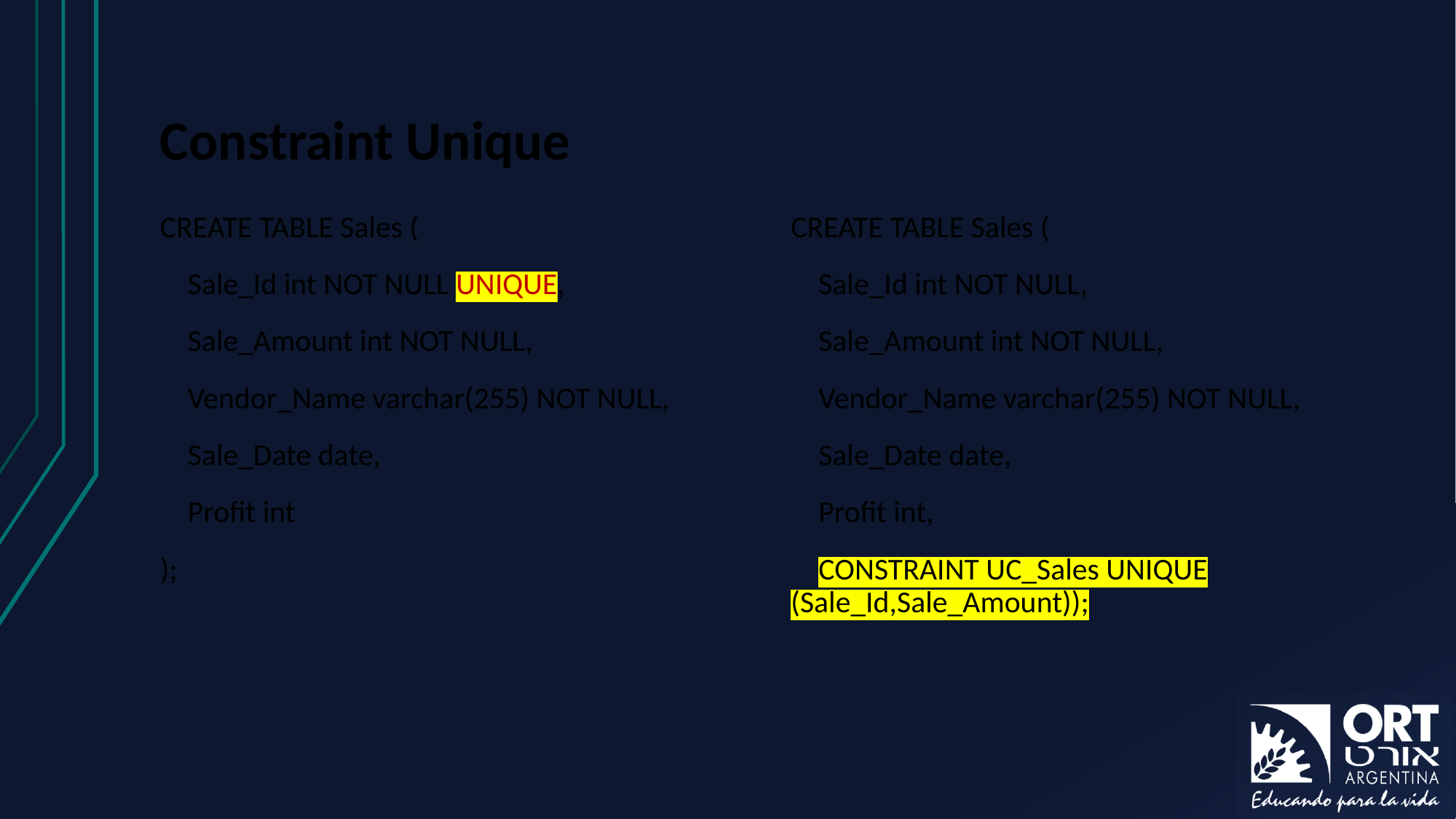

# Constraint Unique
CREATE TABLE Sales (
    Sale_Id int NOT NULL UNIQUE,
    Sale_Amount int NOT NULL,
    Vendor_Name varchar(255) NOT NULL,
    Sale_Date date,
    Profit int
);
CREATE TABLE Sales (
    Sale_Id int NOT NULL,
    Sale_Amount int NOT NULL,
    Vendor_Name varchar(255) NOT NULL,
    Sale_Date date,
    Profit int,
    CONSTRAINT UC_Sales UNIQUE (Sale_Id,Sale_Amount));